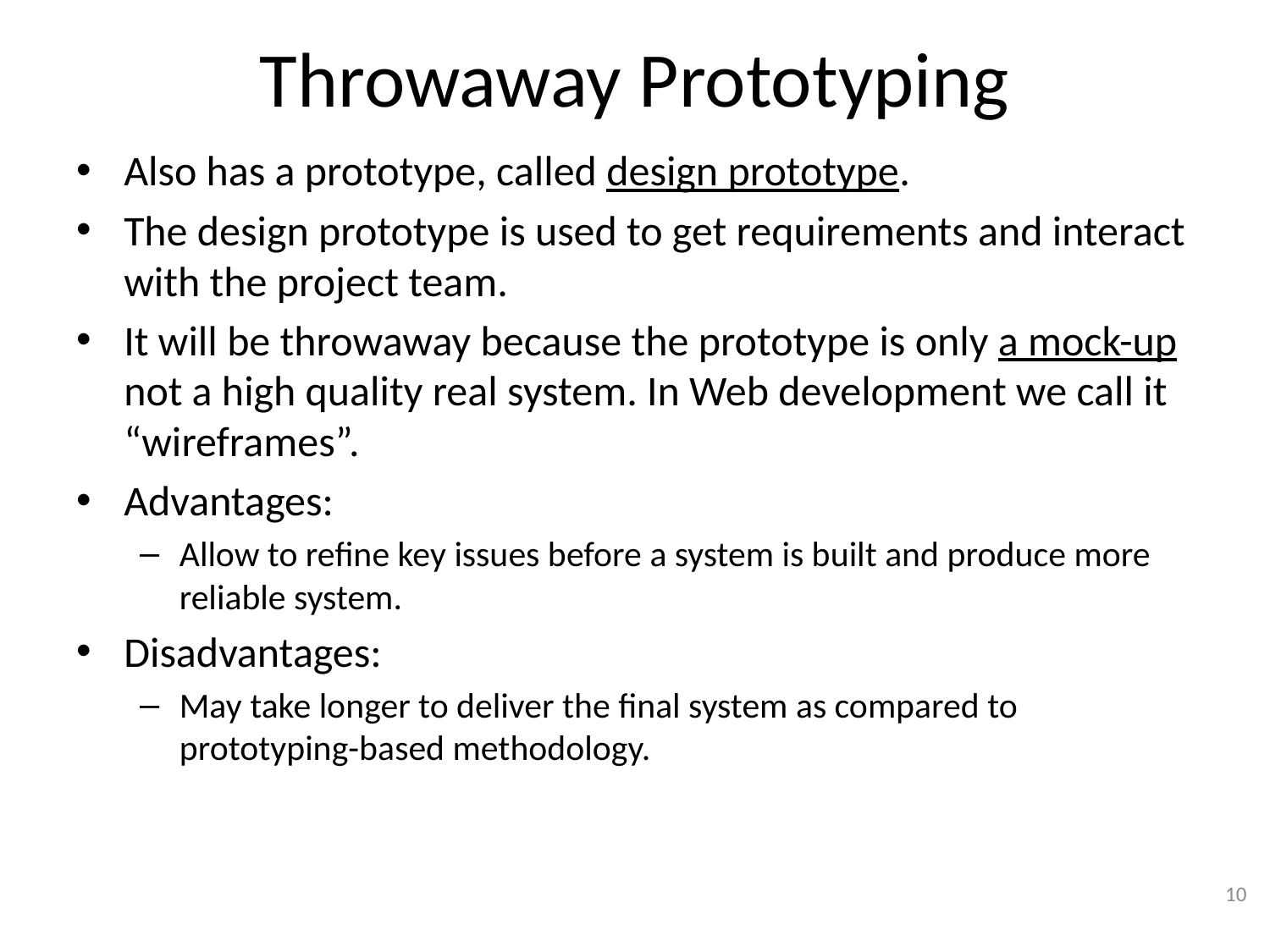

# Throwaway Prototyping
Also has a prototype, called design prototype.
The design prototype is used to get requirements and interact with the project team.
It will be throwaway because the prototype is only a mock-up not a high quality real system. In Web development we call it “wireframes”.
Advantages:
Allow to refine key issues before a system is built and produce more reliable system.
Disadvantages:
May take longer to deliver the final system as compared to prototyping-based methodology.
10